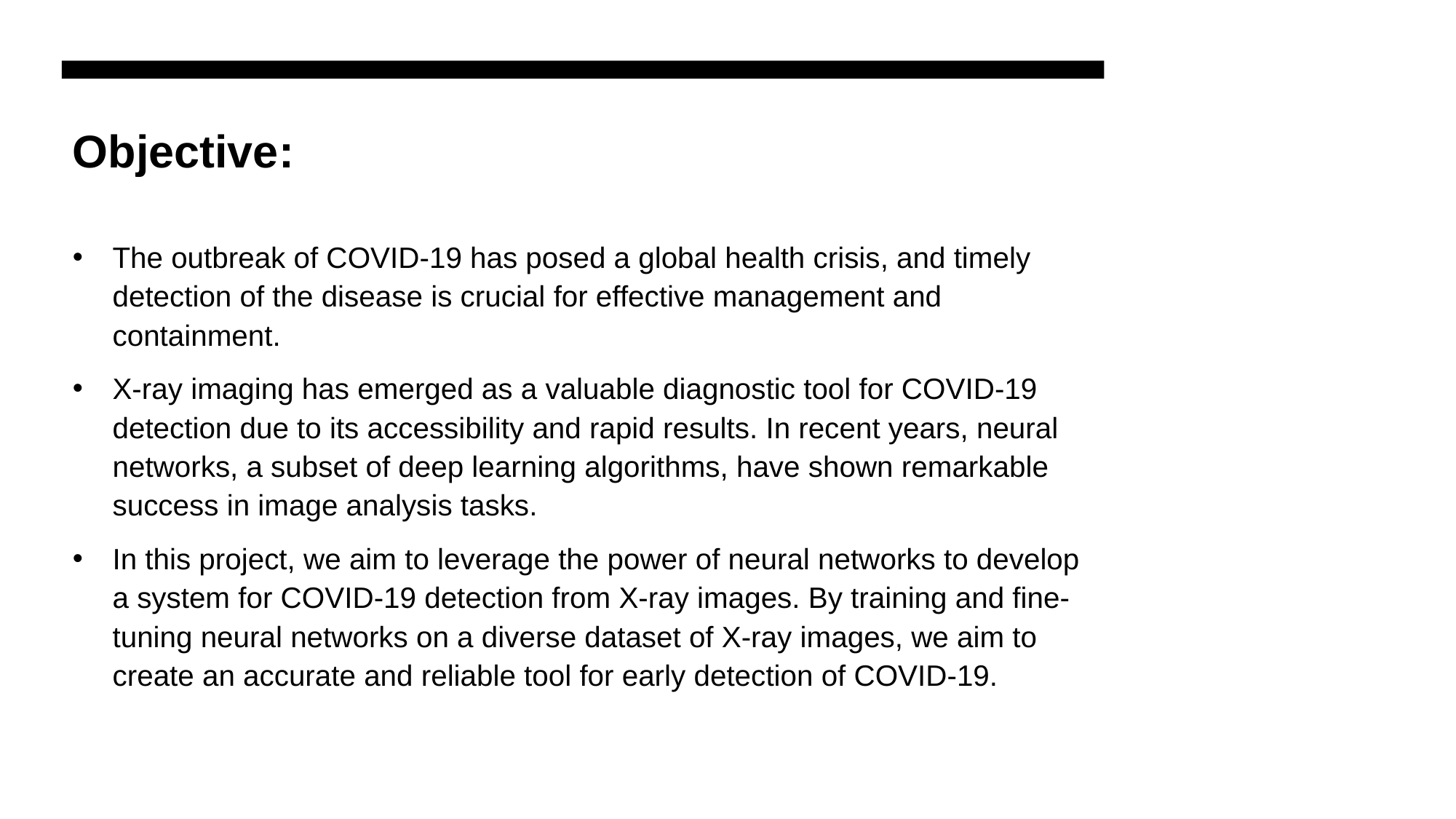

# Objective:
The outbreak of COVID-19 has posed a global health crisis, and timely detection of the disease is crucial for effective management and containment.
X-ray imaging has emerged as a valuable diagnostic tool for COVID-19 detection due to its accessibility and rapid results. In recent years, neural networks, a subset of deep learning algorithms, have shown remarkable success in image analysis tasks.
In this project, we aim to leverage the power of neural networks to develop a system for COVID-19 detection from X-ray images. By training and fine-tuning neural networks on a diverse dataset of X-ray images, we aim to create an accurate and reliable tool for early detection of COVID-19.